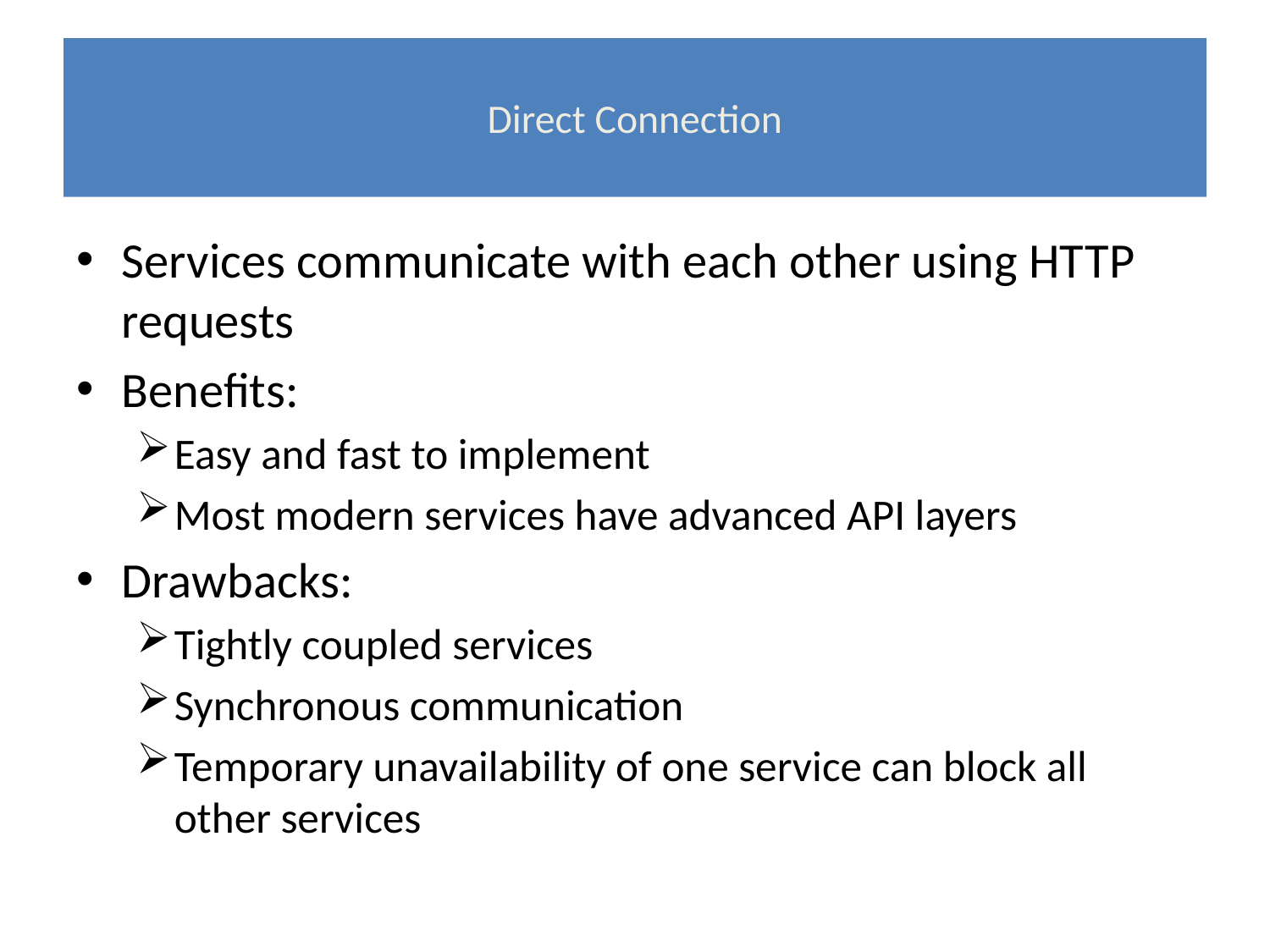

# Direct Connection
Services communicate with each other using HTTP requests
Benefits:
Easy and fast to implement
Most modern services have advanced API layers
Drawbacks:
Tightly coupled services
Synchronous communication
Temporary unavailability of one service can block all other services